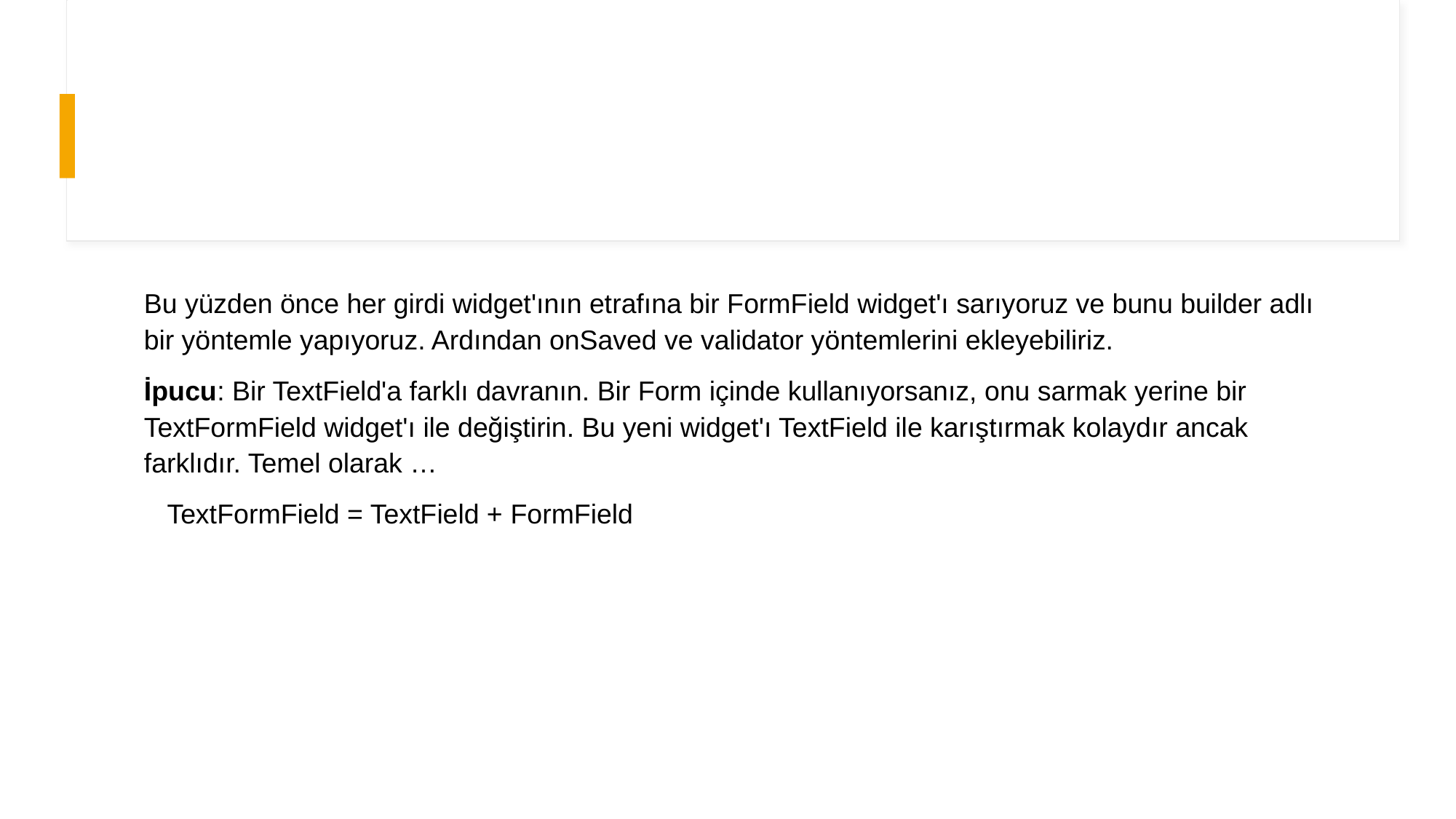

Bu yüzden önce her girdi widget'ının etrafına bir FormField widget'ı sarıyoruz ve bunu builder adlı bir yöntemle yapıyoruz. Ardından onSaved ve validator yöntemlerini ekleyebiliriz.
İpucu: Bir TextField'a farklı davranın. Bir Form içinde kullanıyorsanız, onu sarmak yerine bir TextFormField widget'ı ile değiştirin. Bu yeni widget'ı TextField ile karıştırmak kolaydır ancak farklıdır. Temel olarak …
   TextFormField = TextField + FormField